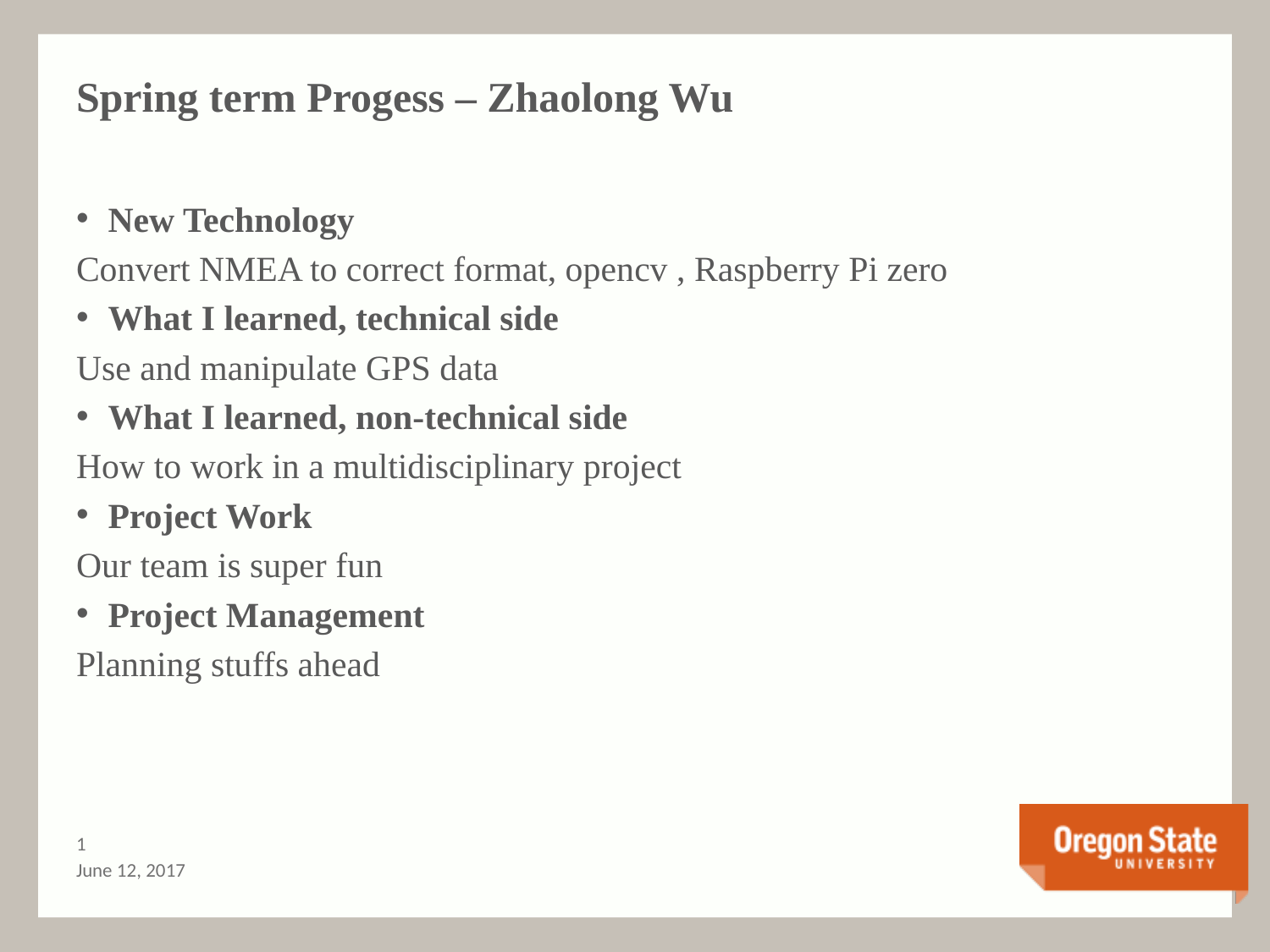

# Spring term Progess – Zhaolong Wu
New Technology
Convert NMEA to correct format, opencv , Raspberry Pi zero
What I learned, technical side
Use and manipulate GPS data
What I learned, non-technical side
How to work in a multidisciplinary project
Project Work
Our team is super fun
Project Management
Planning stuffs ahead
1
June 12, 2017